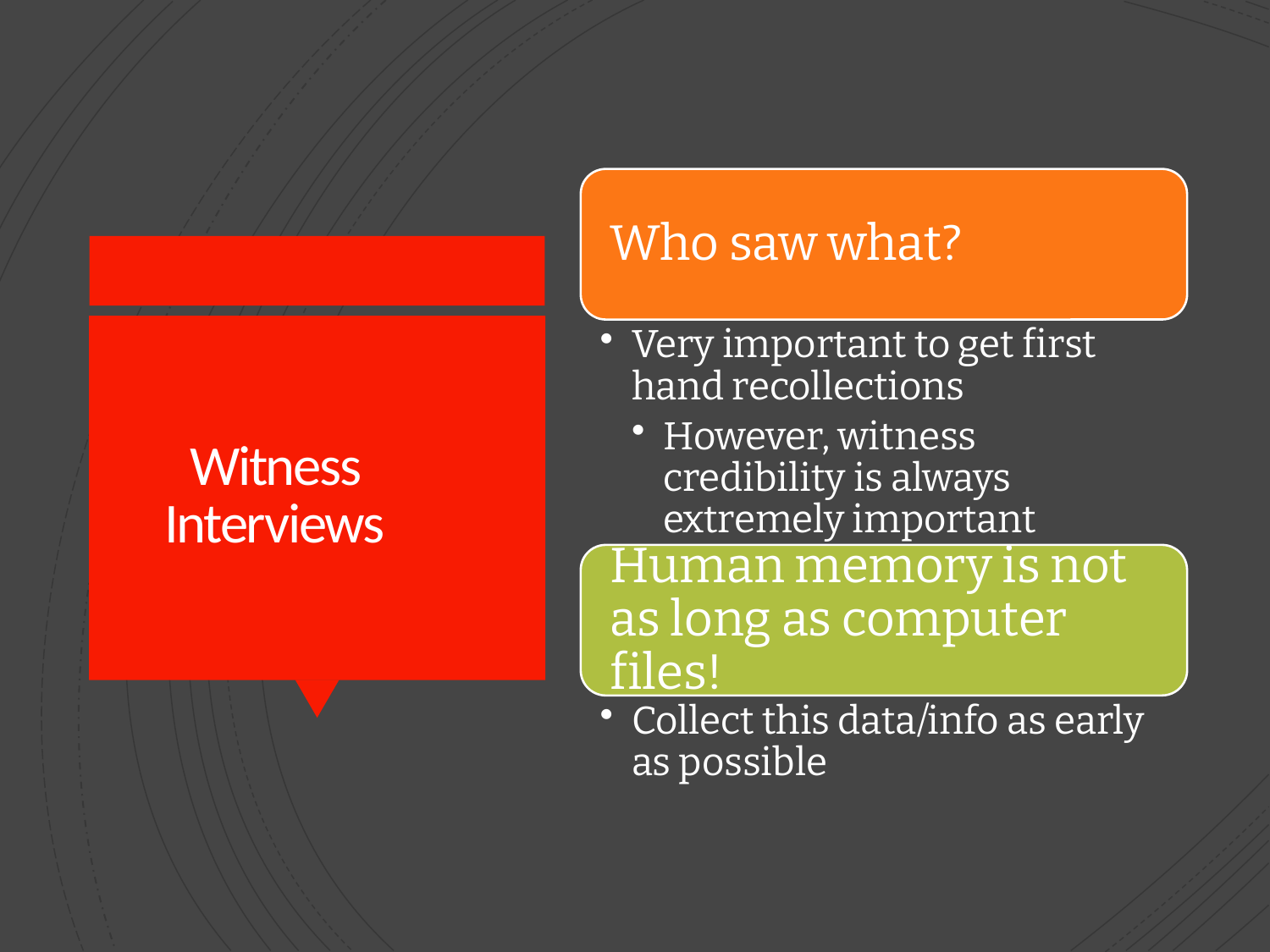

Who saw what?
Very important to get first hand recollections
However, witness credibility is always extremely important
Human memory is not as long as computer files!
Collect this data/info as early as possible
# Witness Interviews